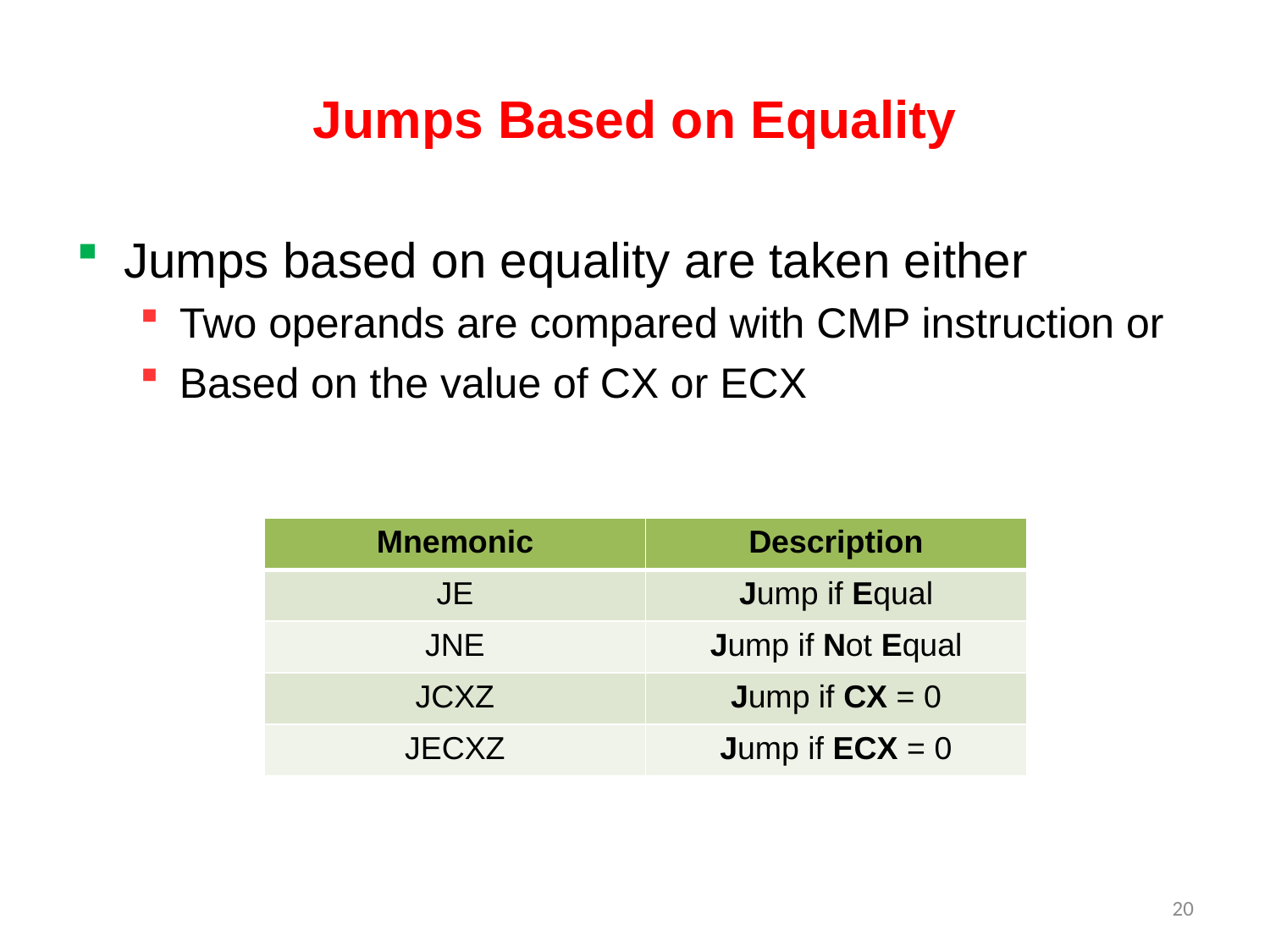

# Jumps Based on Equality
Jumps based on equality are taken either
Two operands are compared with CMP instruction or
Based on the value of CX or ECX

| Mnemonic | Description |
| --- | --- |
| JE | Jump if Equal |
| JNE | Jump if Not Equal |
| JCXZ | Jump if CX = 0 |
| JECXZ | Jump if ECX = 0 |
20